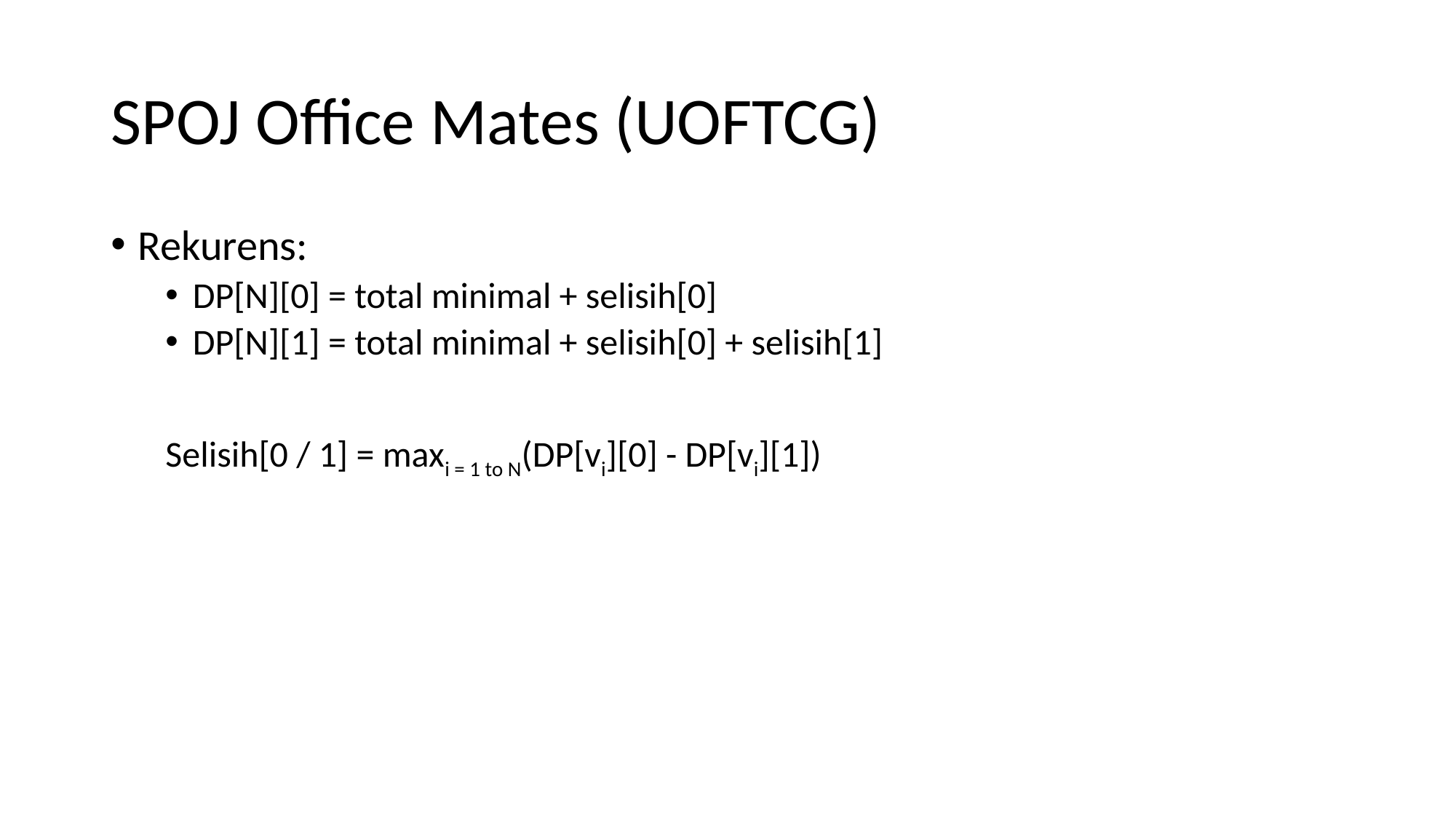

# SPOJ Office Mates (UOFTCG)
Rekurens:
DP[N][0] = total minimal + selisih[0]
DP[N][1] = total minimal + selisih[0] + selisih[1]

Selisih[0 / 1] = maxi = 1 to N(DP[vi][0] - DP[vi][1])